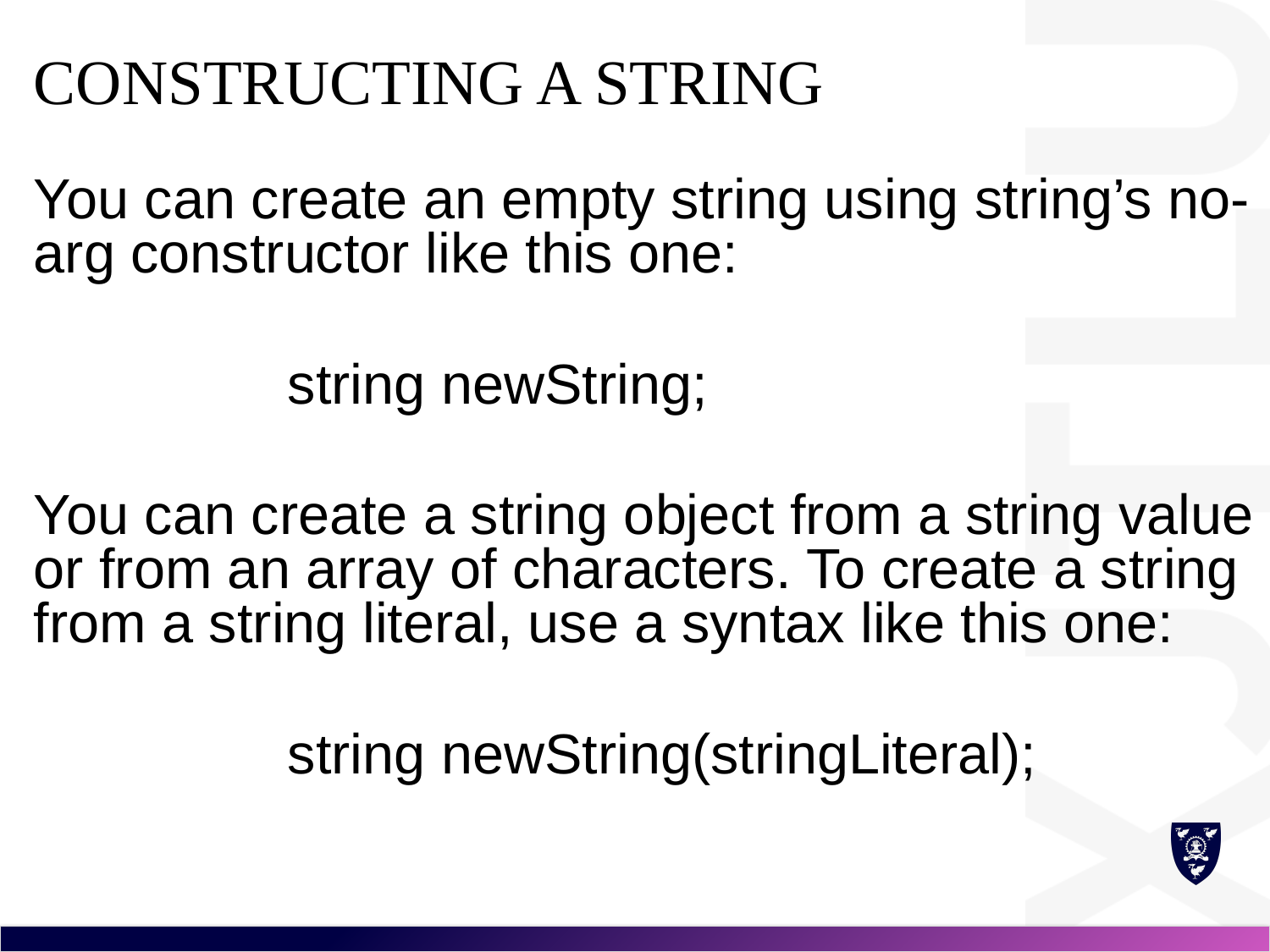

# Constructing a String
You can create an empty string using string’s no-arg constructor like this one:

		string newString;

You can create a string object from a string value or from an array of characters. To create a string from a string literal, use a syntax like this one:

		string newString(stringLiteral);
4